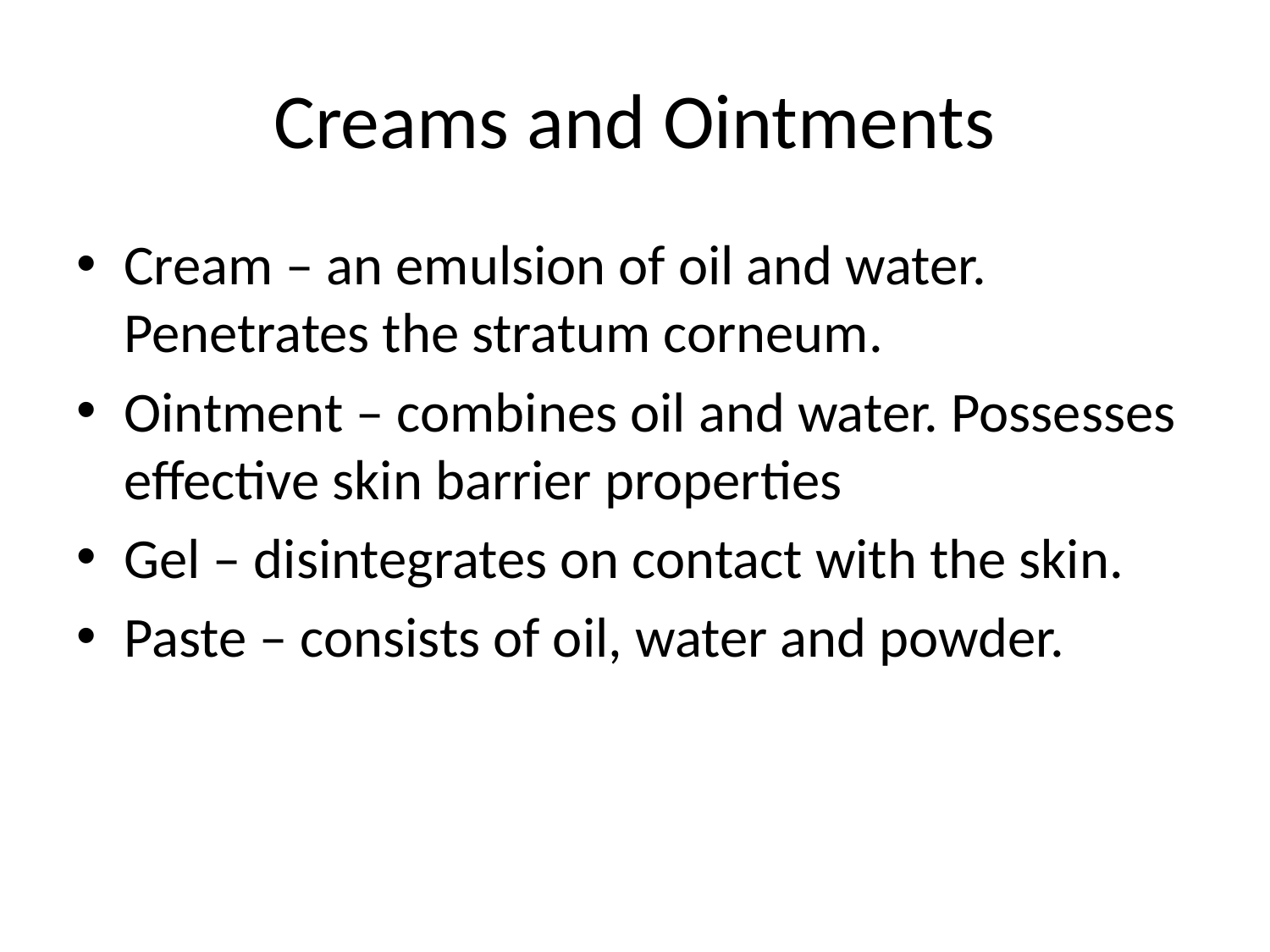

# Creams and Ointments
Cream – an emulsion of oil and water. Penetrates the stratum corneum.
Ointment – combines oil and water. Possesses effective skin barrier properties
Gel – disintegrates on contact with the skin.
Paste – consists of oil, water and powder.